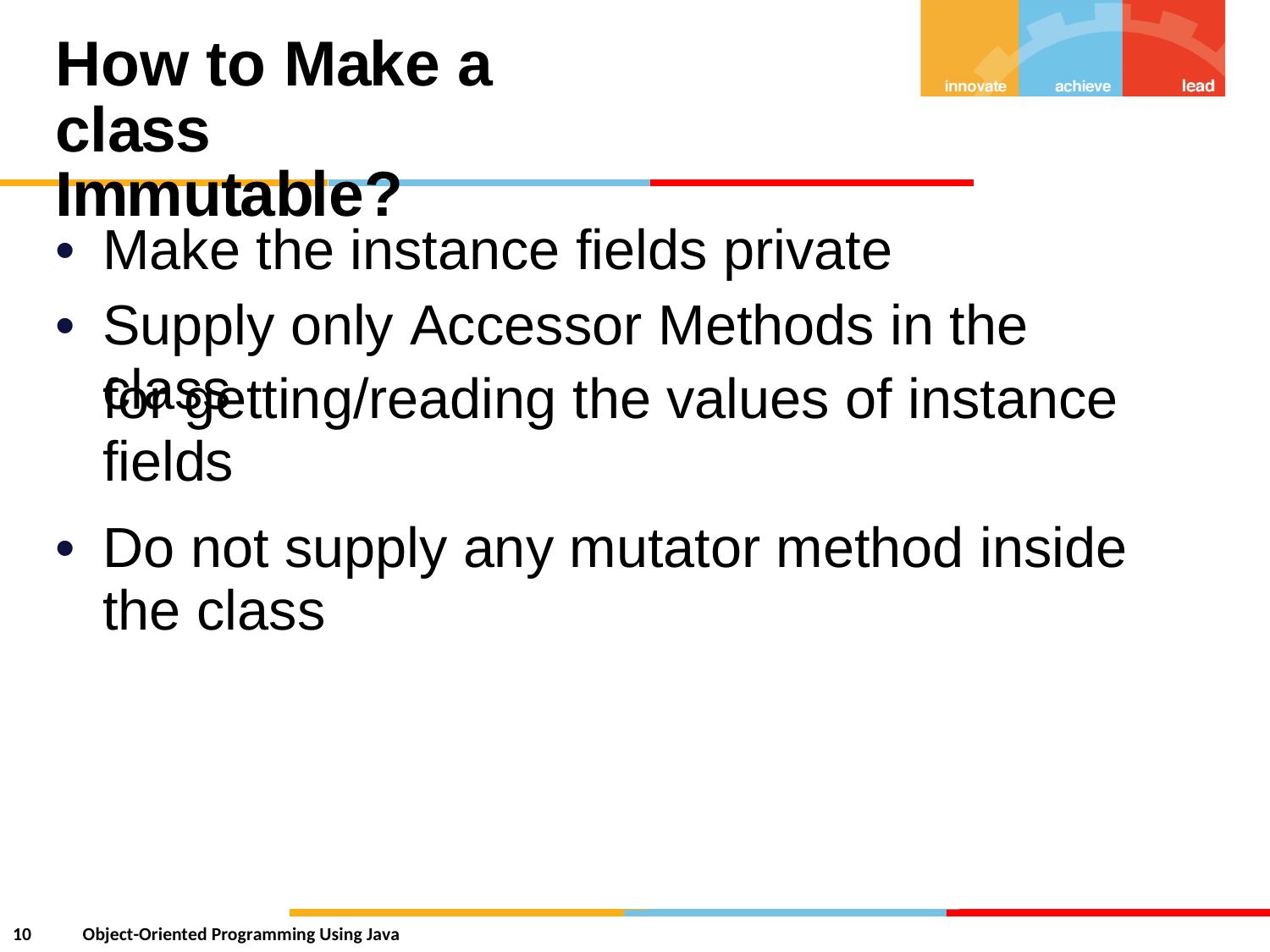

How to Make a class
Immutable?

•
•
Make the instance fields private
Supply only Accessor Methods in the class
for getting/reading
fields
the values of instance
•
Do
the
not supply
class
any
mutator
method
inside

10
Object-Oriented Programming Using Java